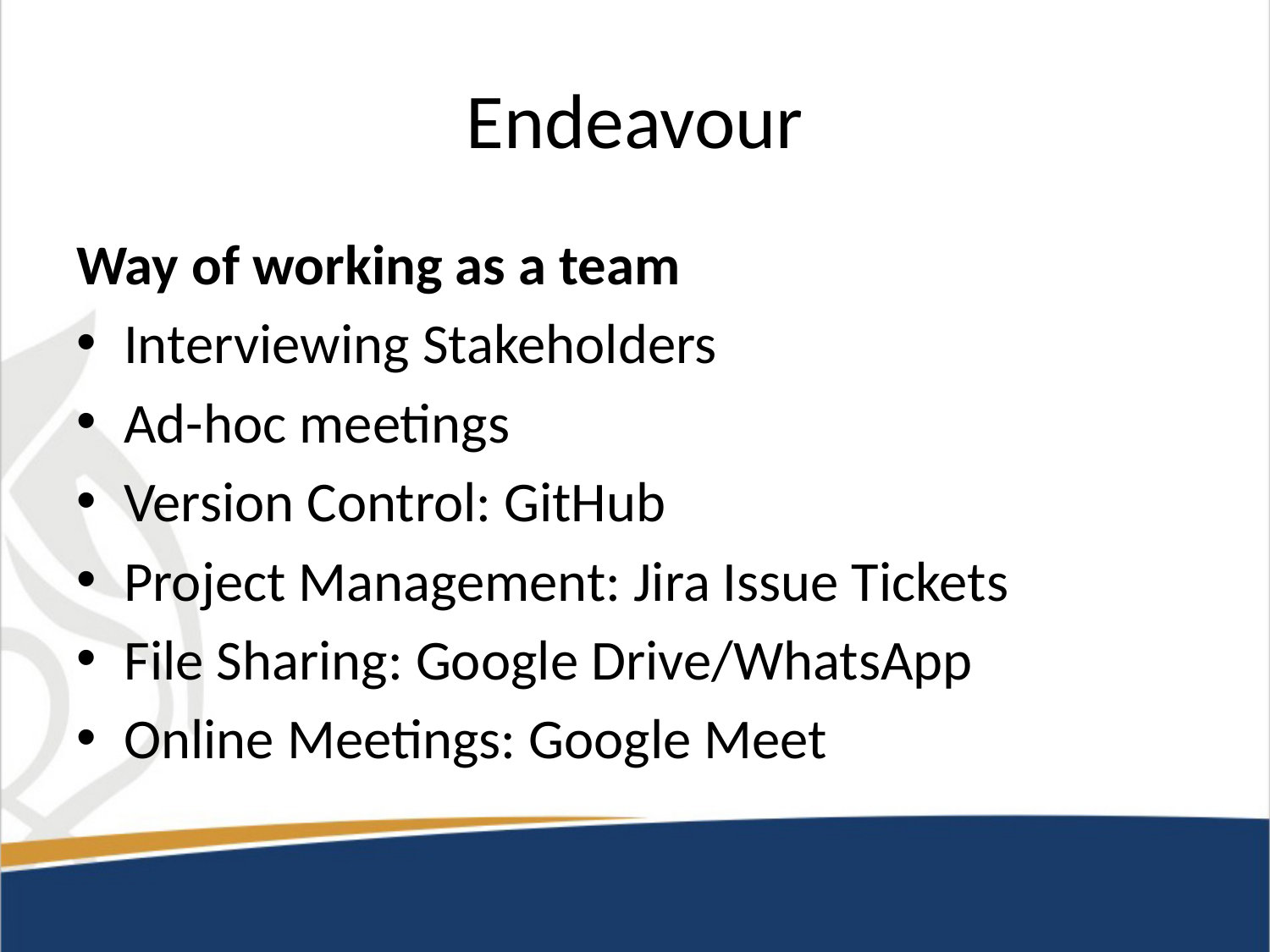

# Endeavour
Way of working as a team
Interviewing Stakeholders
Ad-hoc meetings
Version Control: GitHub
Project Management: Jira Issue Tickets
File Sharing: Google Drive/WhatsApp
Online Meetings: Google Meet